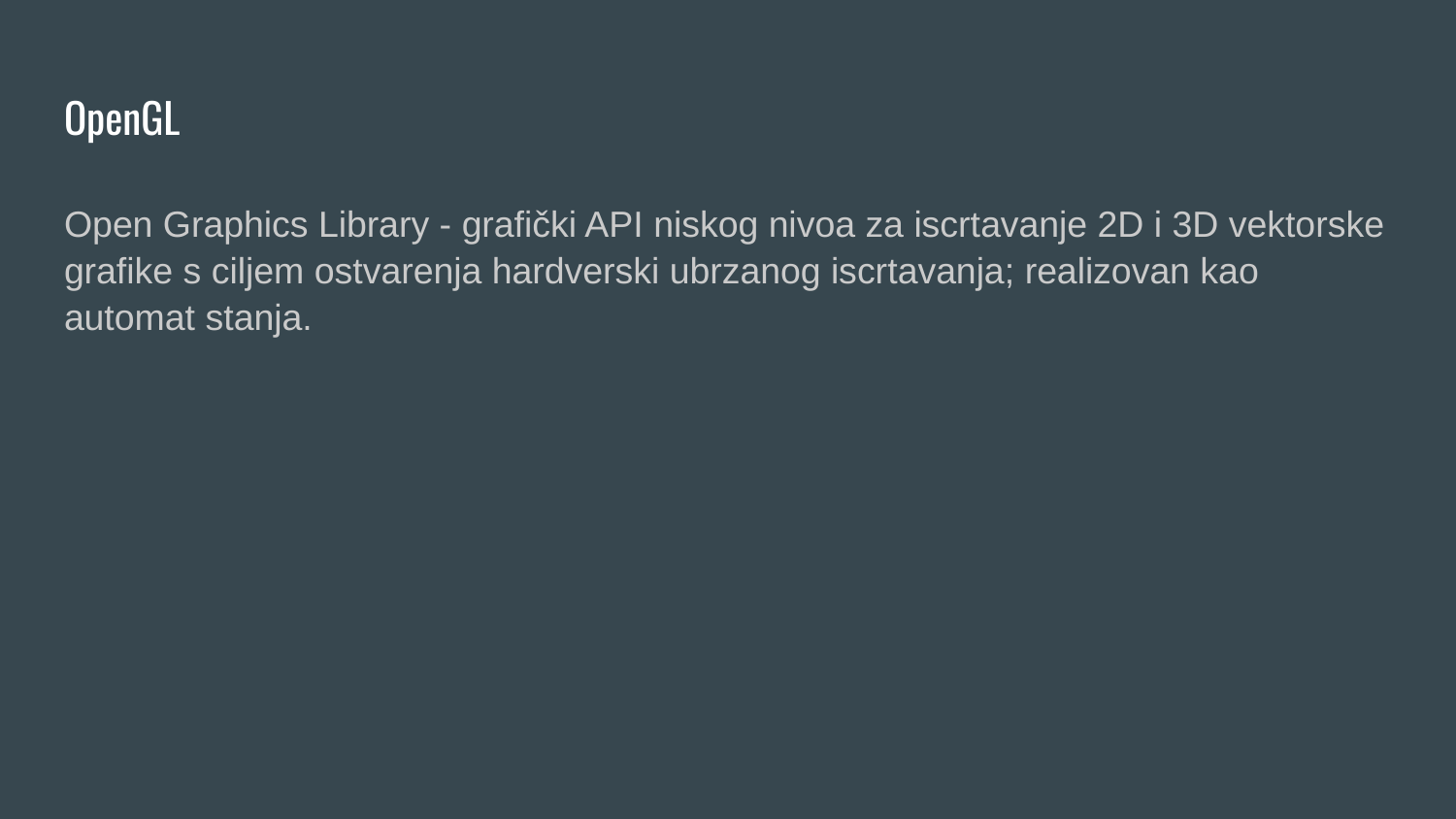

# OpenGL
Open Graphics Library - grafički API niskog nivoa za iscrtavanje 2D i 3D vektorske grafike s ciljem ostvarenja hardverski ubrzanog iscrtavanja; realizovan kao automat stanja.